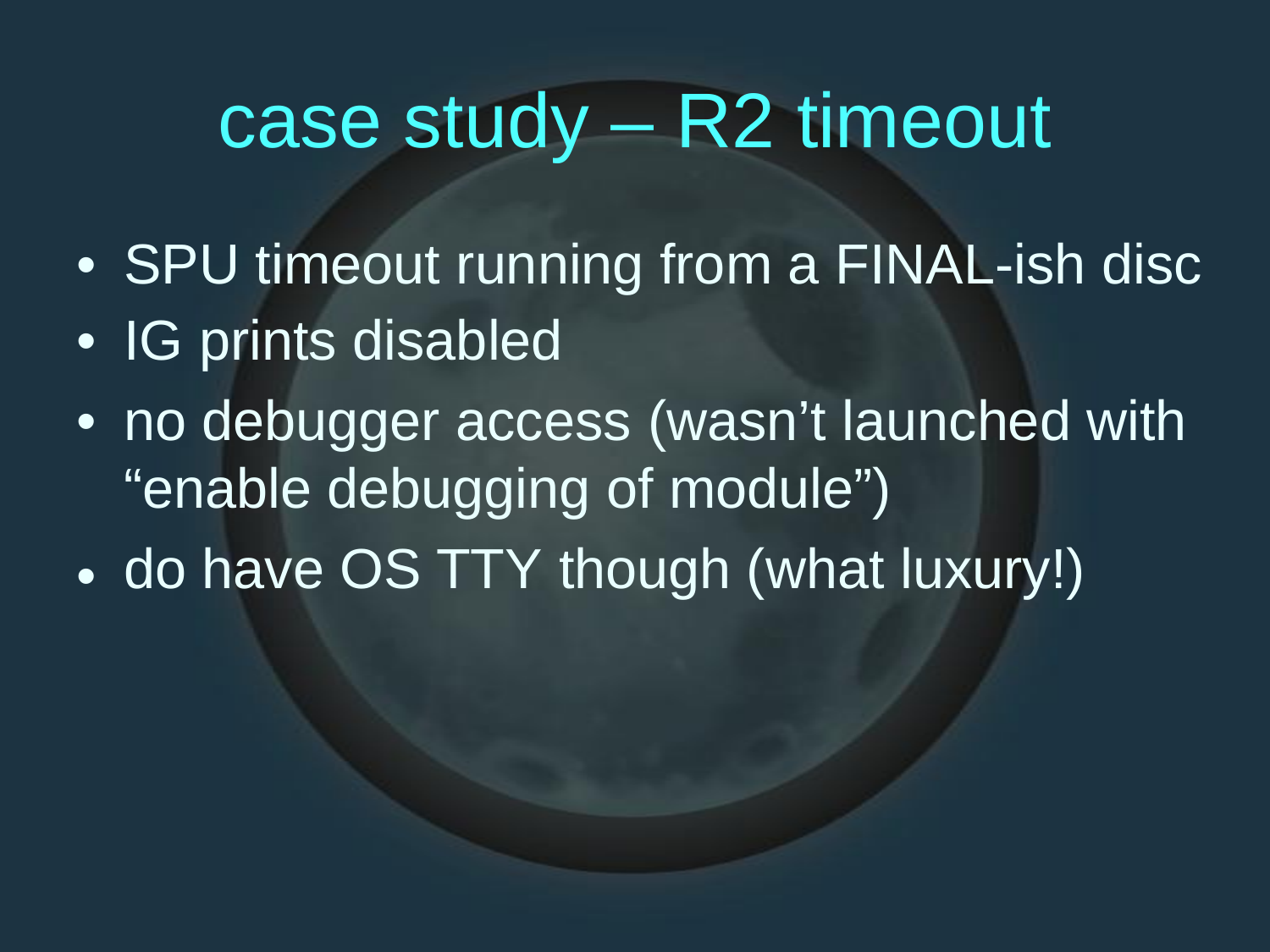

case
study
–
R2 timeout
•
•
•
SPU timeout running from a FINAL-ish disc
IG prints disabled
no debugger access (wasn’t launched with
“enable debugging of module”)
do have OS TTY though (what luxury!)
•